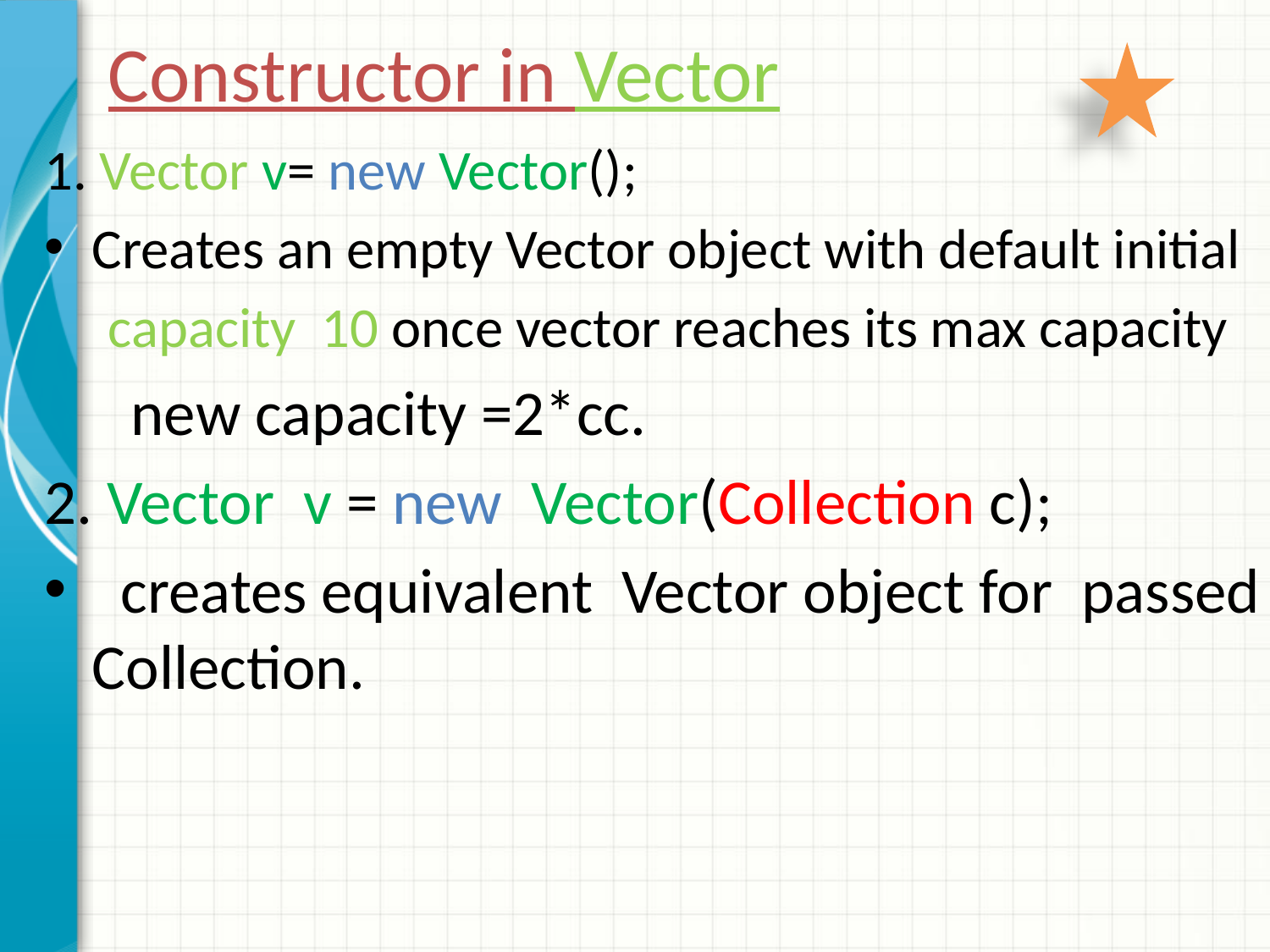

Constructor in Vector

1. Vector v= new Vector();
Creates an empty Vector object with default initial
     capacity  10 once vector reaches its max capacity
      new capacity =2*cc.
2. Vector  v = new  Vector(Collection c);
  creates equivalent  Vector object for  passed Collection.